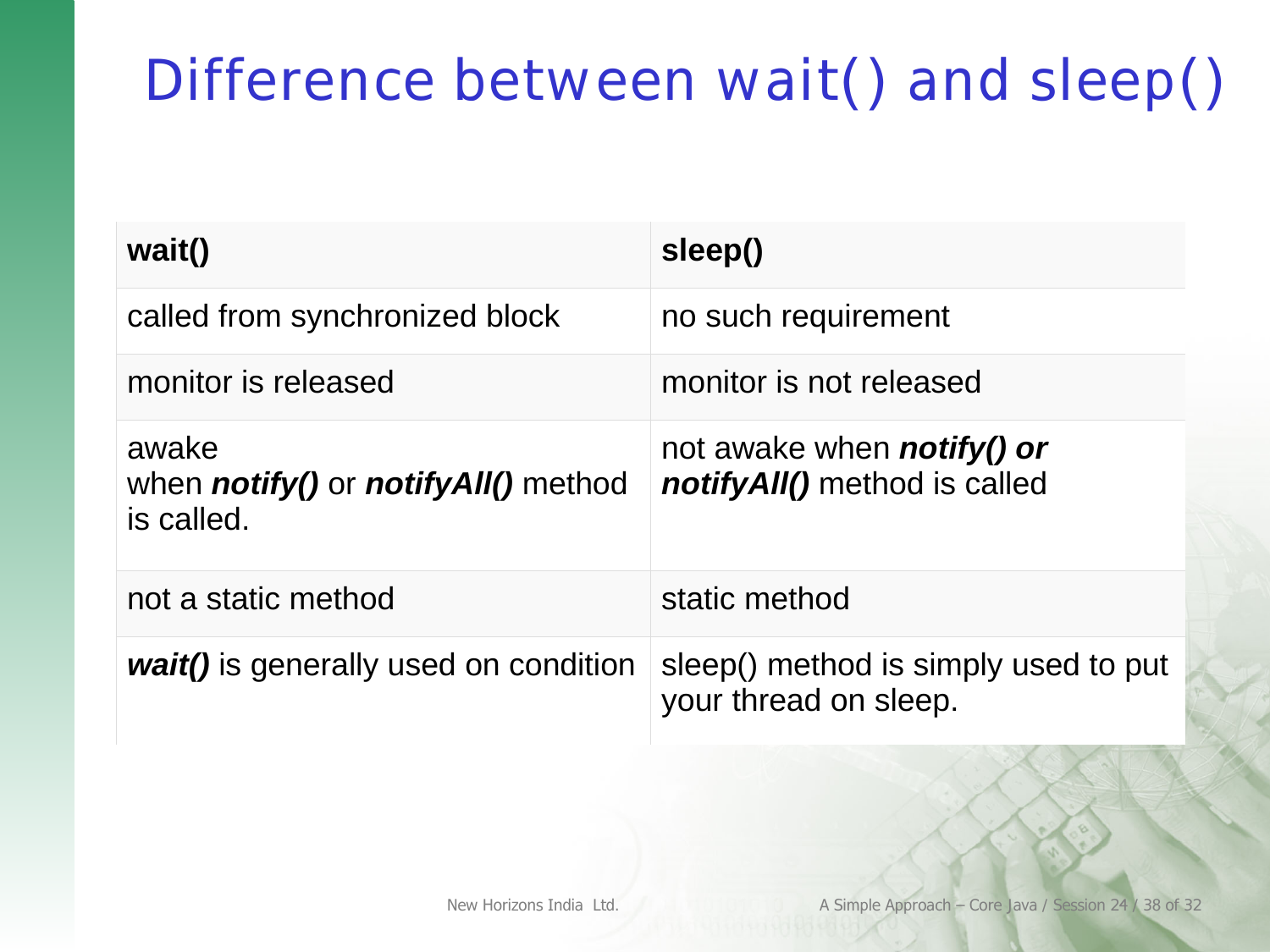

# Difference between wait() and sleep()
| wait() | sleep() |
| --- | --- |
| called from synchronized block | no such requirement |
| monitor is released | monitor is not released |
| awake when notify() or notifyAll() method is called. | not awake when notify() or notifyAll() method is called |
| not a static method | static method |
| wait() is generally used on condition | sleep() method is simply used to put your thread on sleep. |